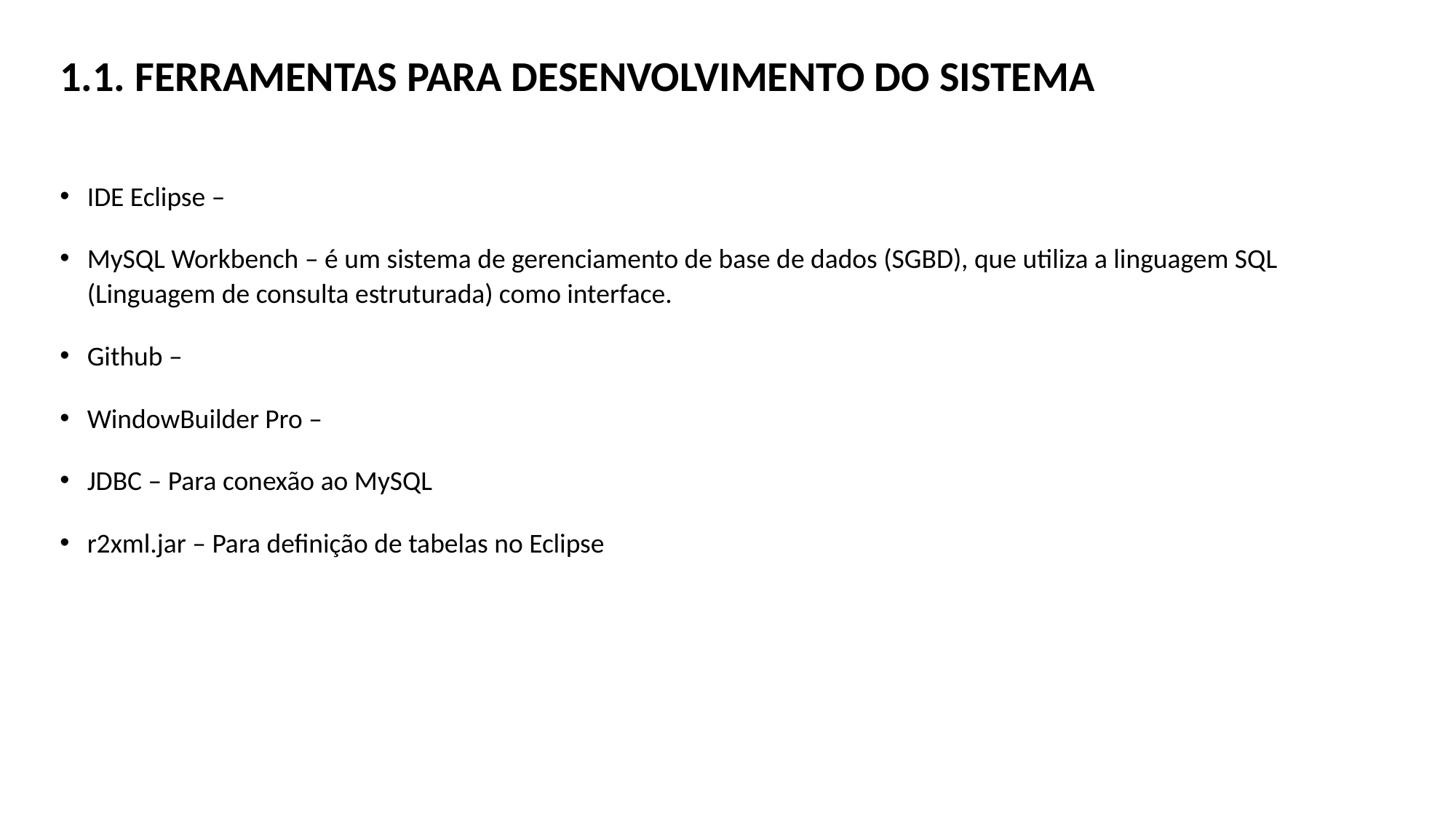

1.1. FERRAMENTAS PARA DESENVOLVIMENTO DO SISTEMA

IDE Eclipse –
MySQL Workbench – é um sistema de gerenciamento de base de dados (SGBD), que utiliza a linguagem SQL (Linguagem de consulta estruturada) como interface.
Github –
WindowBuilder Pro –
JDBC – Para conexão ao MySQL
r2xml.jar – Para definição de tabelas no Eclipse